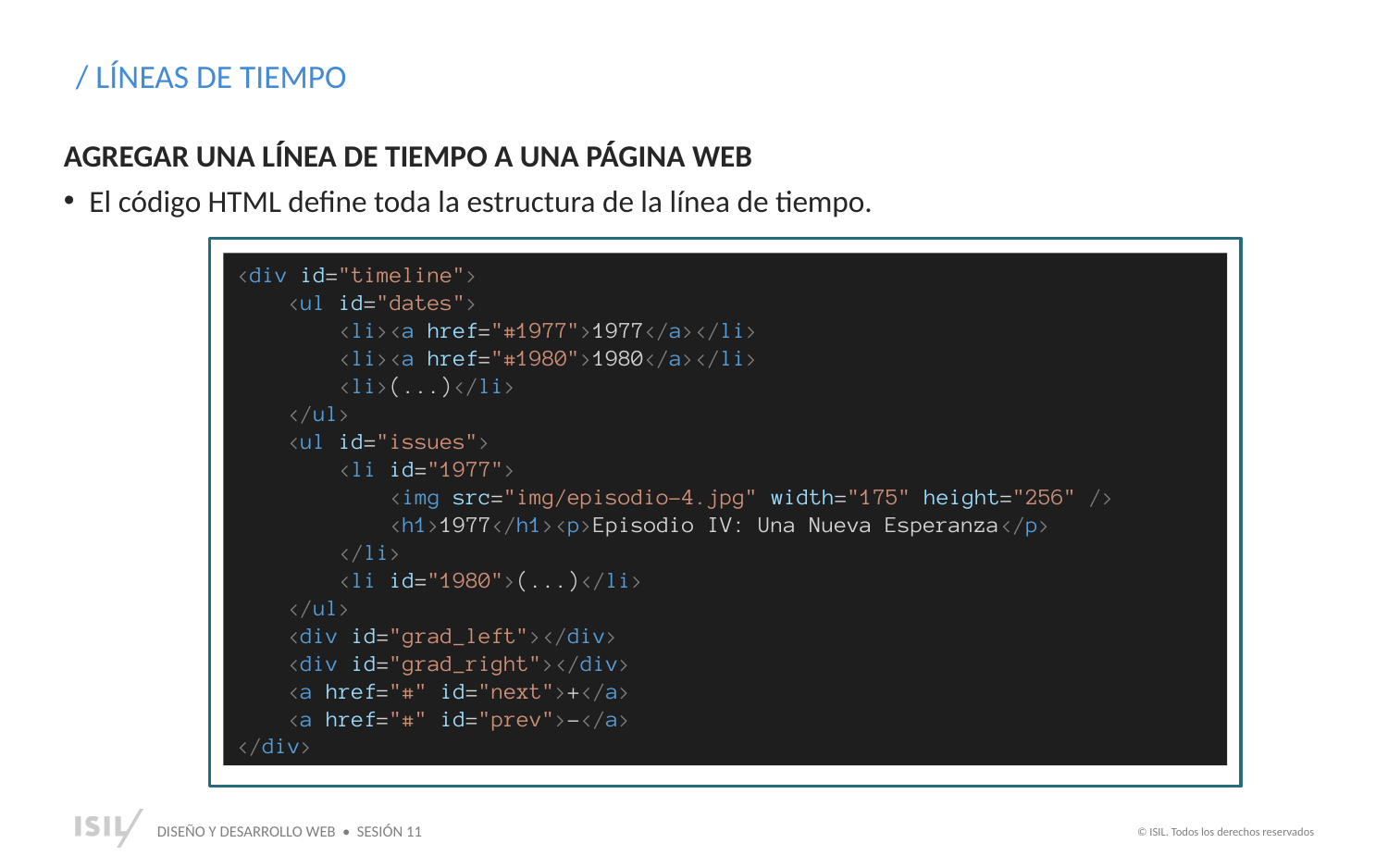

/ LÍNEAS DE TIEMPO
AGREGAR UNA LÍNEA DE TIEMPO A UNA PÁGINA WEB

El código HTML define toda la estructura de la línea de tiempo.

<div id="timeline">
    <ul id="dates">
        <li><a href="#1977">1977</a></li>
        <li><a href="#1980">1980</a></li>
        <li>(...)</li>
    </ul>
    <ul id="issues">
        <li id="1977">
            <img src="img/episodio-4.jpg" width="175" height="256" />
            <h1>1977</h1><p>Episodio IV: Una Nueva Esperanza</p>
        </li>
        <li id="1980">(...)</li>
    </ul>
    <div id="grad_left"></div>
    <div id="grad_right"></div>
    <a href="#" id="next">+</a>
    <a href="#" id="prev">-</a>
</div>